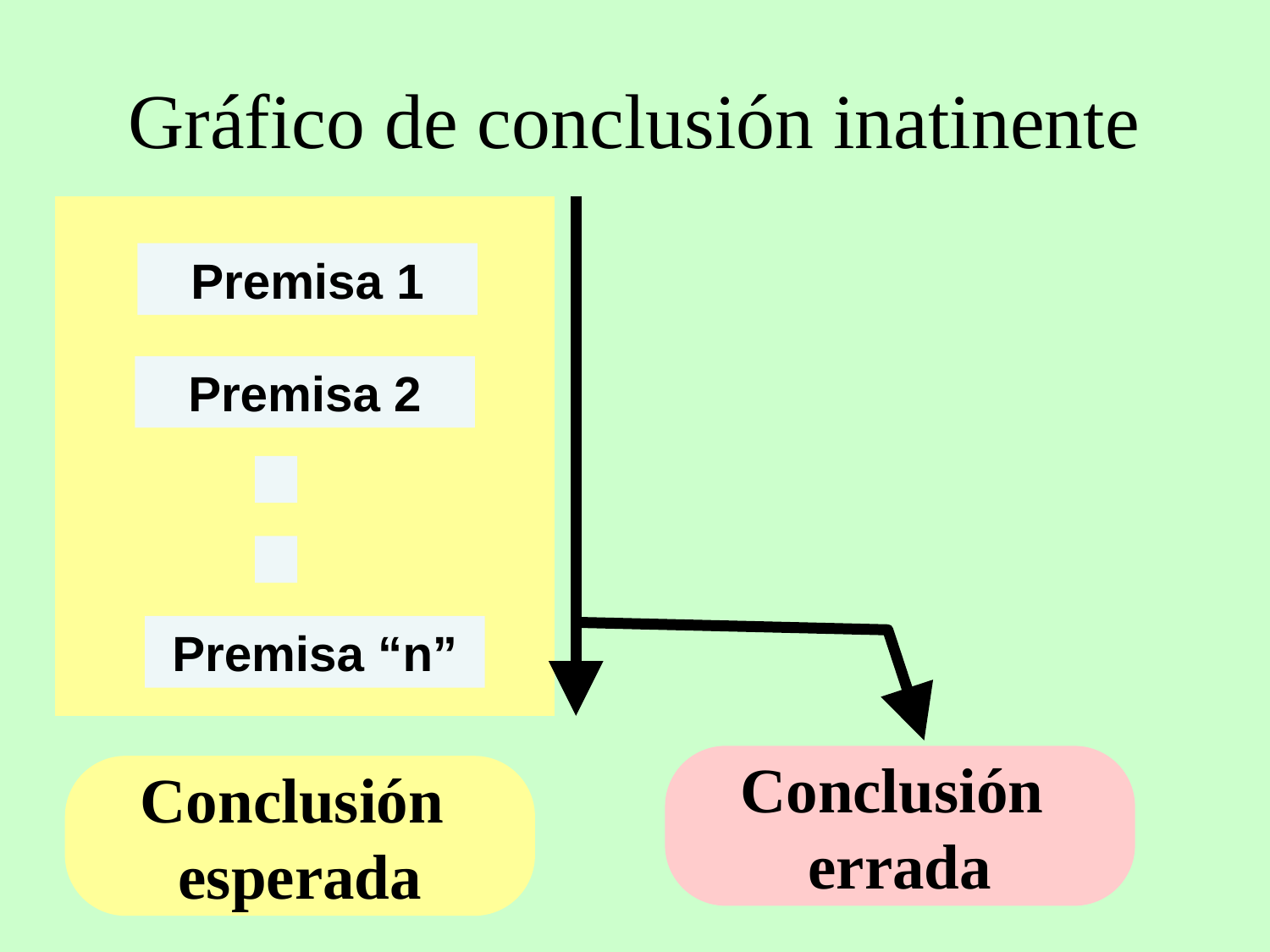

# Gráfico de conclusión inatinente

Premisa 1
Premisa 2

Premisa “n”
Conclusión
errada
Conclusión
esperada